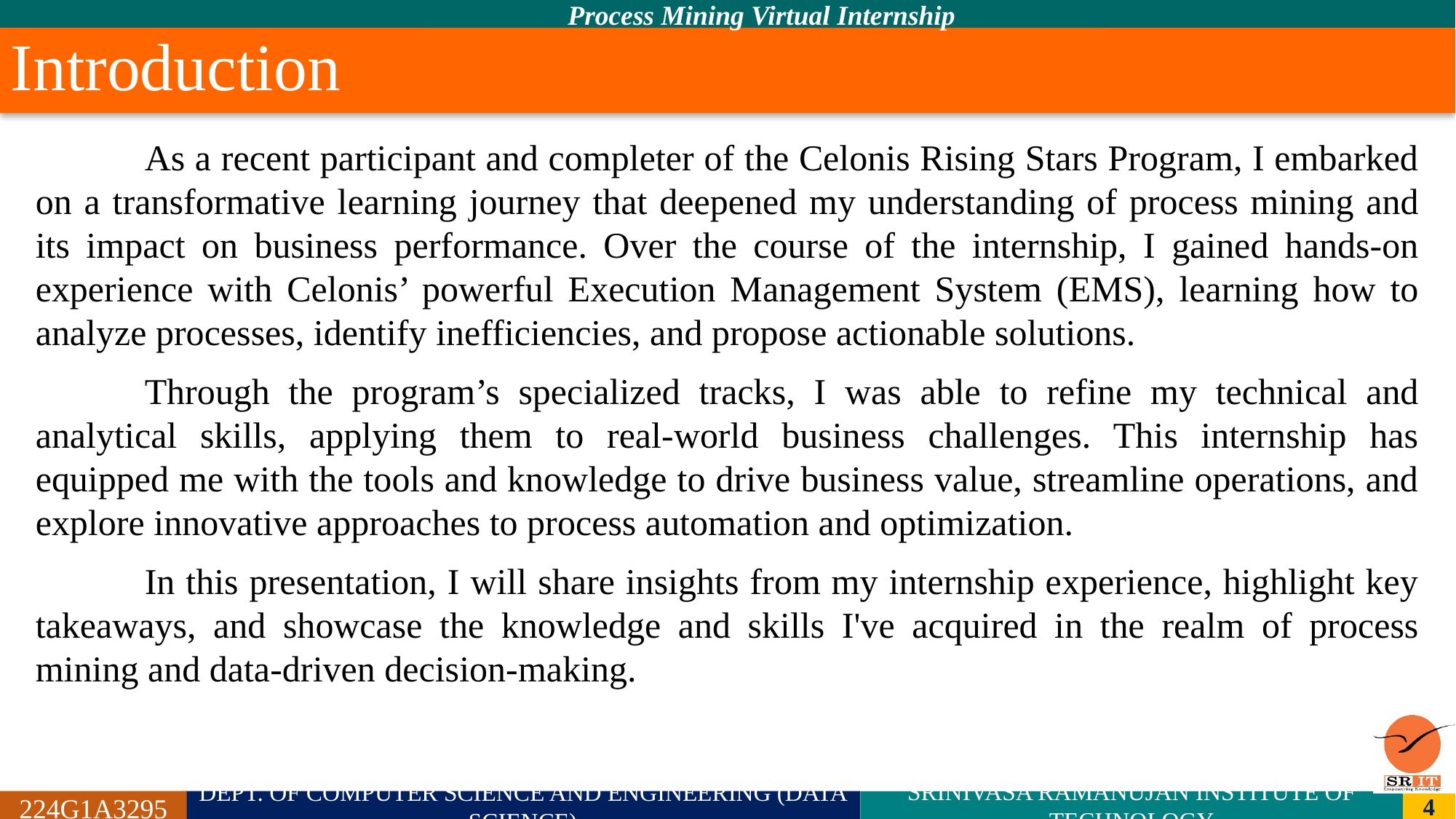

Process Mining Virtual Internship
# Introduction
	As a recent participant and completer of the Celonis Rising Stars Program, I embarked on a transformative learning journey that deepened my understanding of process mining and its impact on business performance. Over the course of the internship, I gained hands-on experience with Celonis’ powerful Execution Management System (EMS), learning how to analyze processes, identify inefficiencies, and propose actionable solutions.
	Through the program’s specialized tracks, I was able to refine my technical and analytical skills, applying them to real-world business challenges. This internship has equipped me with the tools and knowledge to drive business value, streamline operations, and explore innovative approaches to process automation and optimization.
	In this presentation, I will share insights from my internship experience, highlight key takeaways, and showcase the knowledge and skills I've acquired in the realm of process mining and data-driven decision-making.
224G1A3295